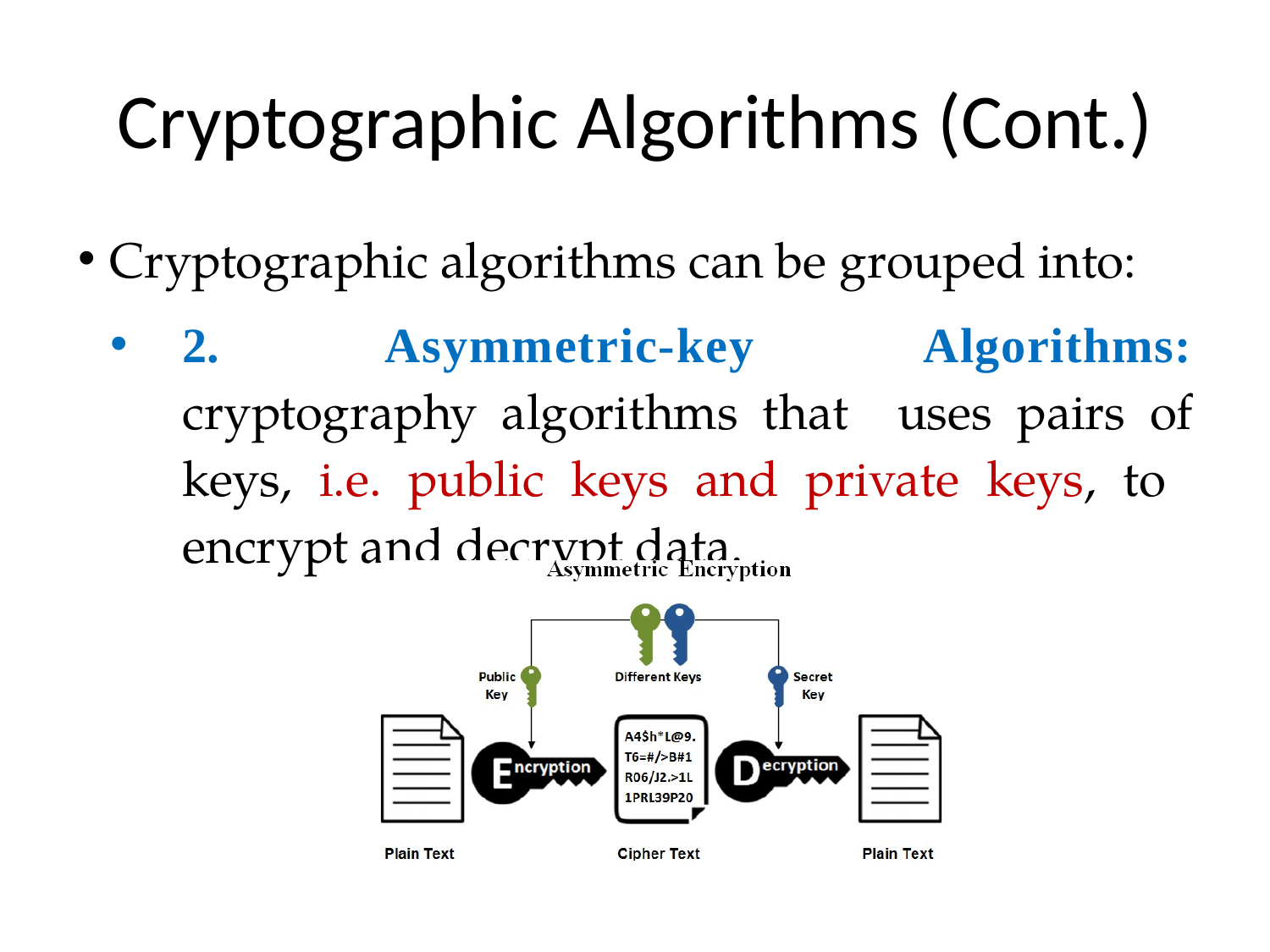

# Cryptographic Algorithms (Cont.)
Cryptographic algorithms can be grouped into:
2. Asymmetric-key Algorithms: cryptography algorithms that  uses pairs of keys, i.e. public keys and private keys, to  encrypt and decrypt data.